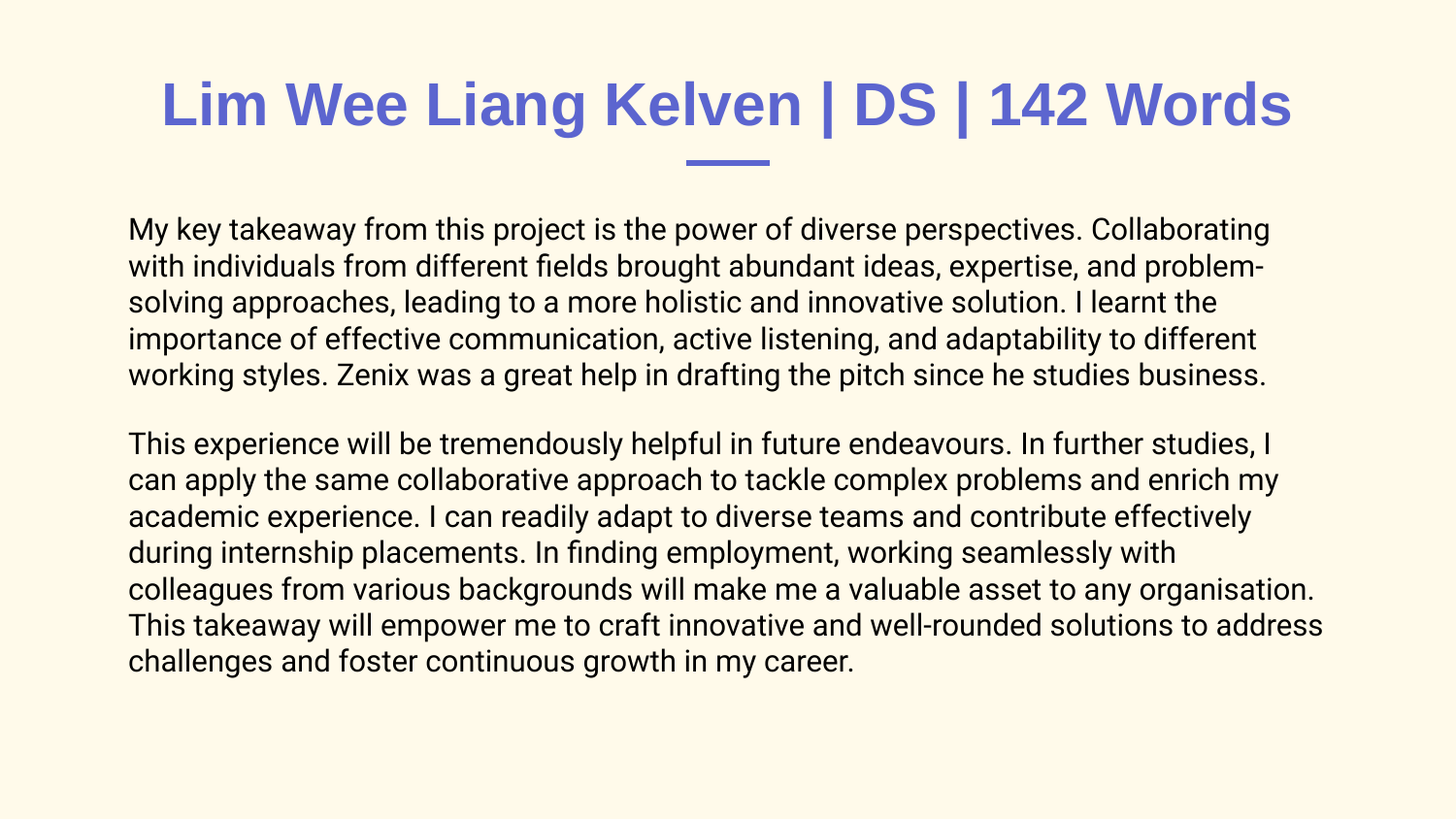

# Lim Wee Liang Kelven | DS | 142 Words
My key takeaway from this project is the power of diverse perspectives. Collaborating with individuals from different fields brought abundant ideas, expertise, and problem-solving approaches, leading to a more holistic and innovative solution. I learnt the importance of effective communication, active listening, and adaptability to different working styles. Zenix was a great help in drafting the pitch since he studies business.
This experience will be tremendously helpful in future endeavours. In further studies, I can apply the same collaborative approach to tackle complex problems and enrich my academic experience. I can readily adapt to diverse teams and contribute effectively during internship placements. In finding employment, working seamlessly with colleagues from various backgrounds will make me a valuable asset to any organisation. This takeaway will empower me to craft innovative and well-rounded solutions to address challenges and foster continuous growth in my career.